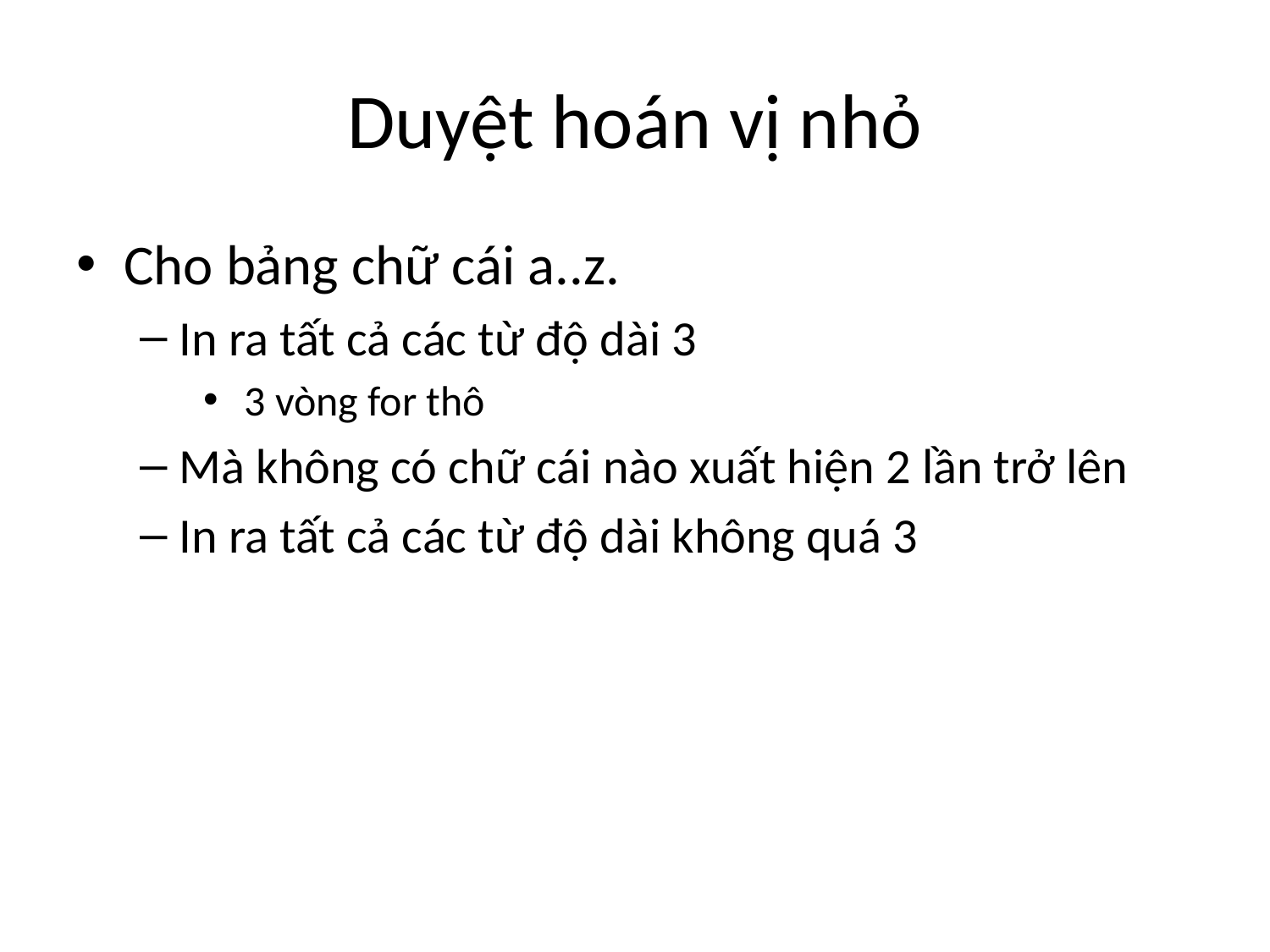

# Duyệt hoán vị nhỏ
Cho bảng chữ cái a..z.
In ra tất cả các từ độ dài 3
 3 vòng for thô
Mà không có chữ cái nào xuất hiện 2 lần trở lên
In ra tất cả các từ độ dài không quá 3